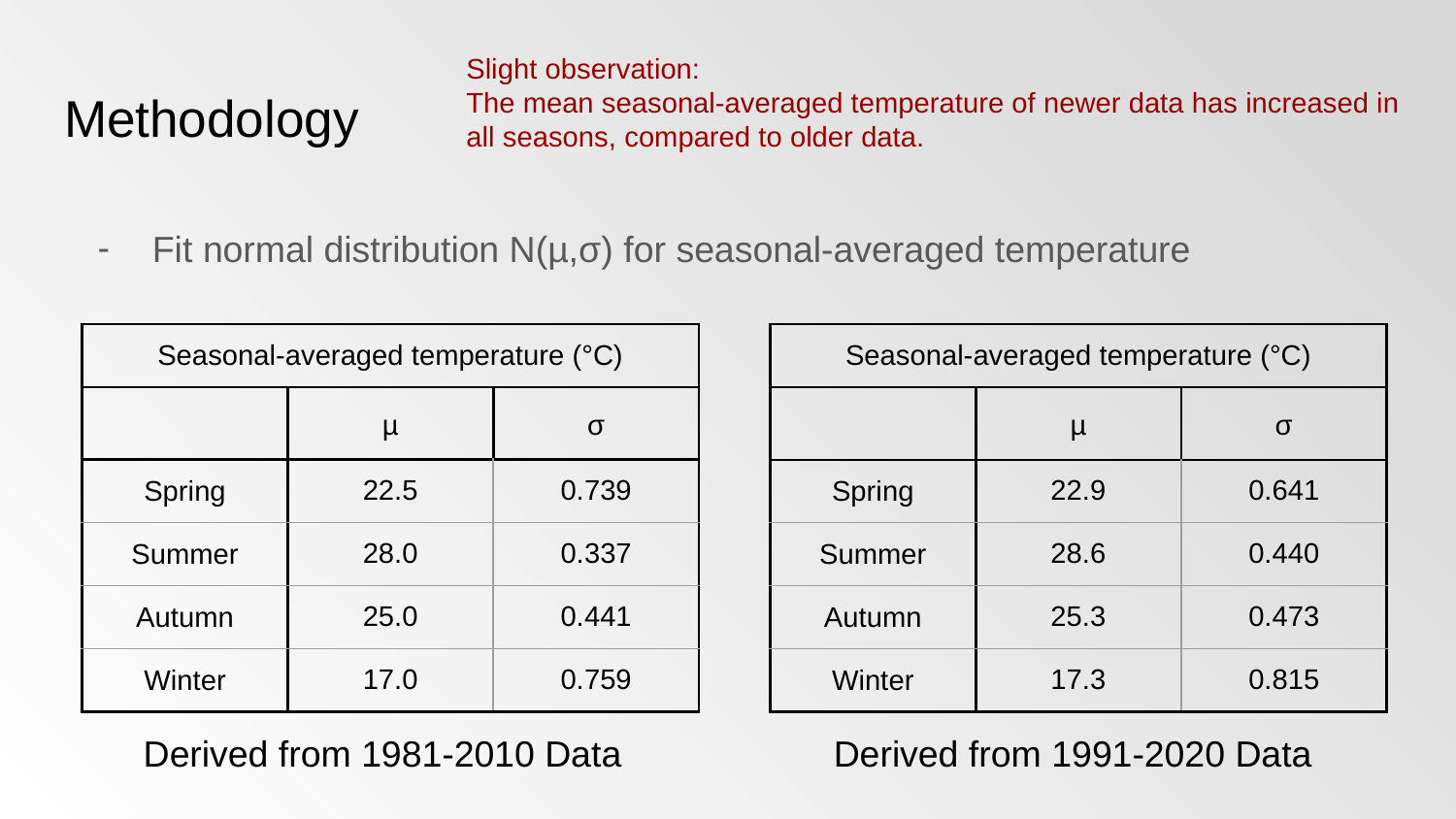

Slight observation:
The mean seasonal-averaged temperature of newer data has increased in all seasons, compared to older data.
# Methodology
Fit normal distribution N(µ,σ) for seasonal-averaged temperature
| Seasonal-averaged temperature (°C) |  |  |
| --- | --- | --- |
|  | µ | σ |
| Spring | 22.5 | 0.739 |
| Summer | 28.0 | 0.337 |
| Autumn | 25.0 | 0.441 |
| Winter | 17.0 | 0.759 |
| Seasonal-averaged temperature (°C) |  |  |
| --- | --- | --- |
|  | µ | σ |
| Spring | 22.9 | 0.641 |
| Summer | 28.6 | 0.440 |
| Autumn | 25.3 | 0.473 |
| Winter | 17.3 | 0.815 |
Derived from 1981-2010 Data
Derived from 1991-2020 Data